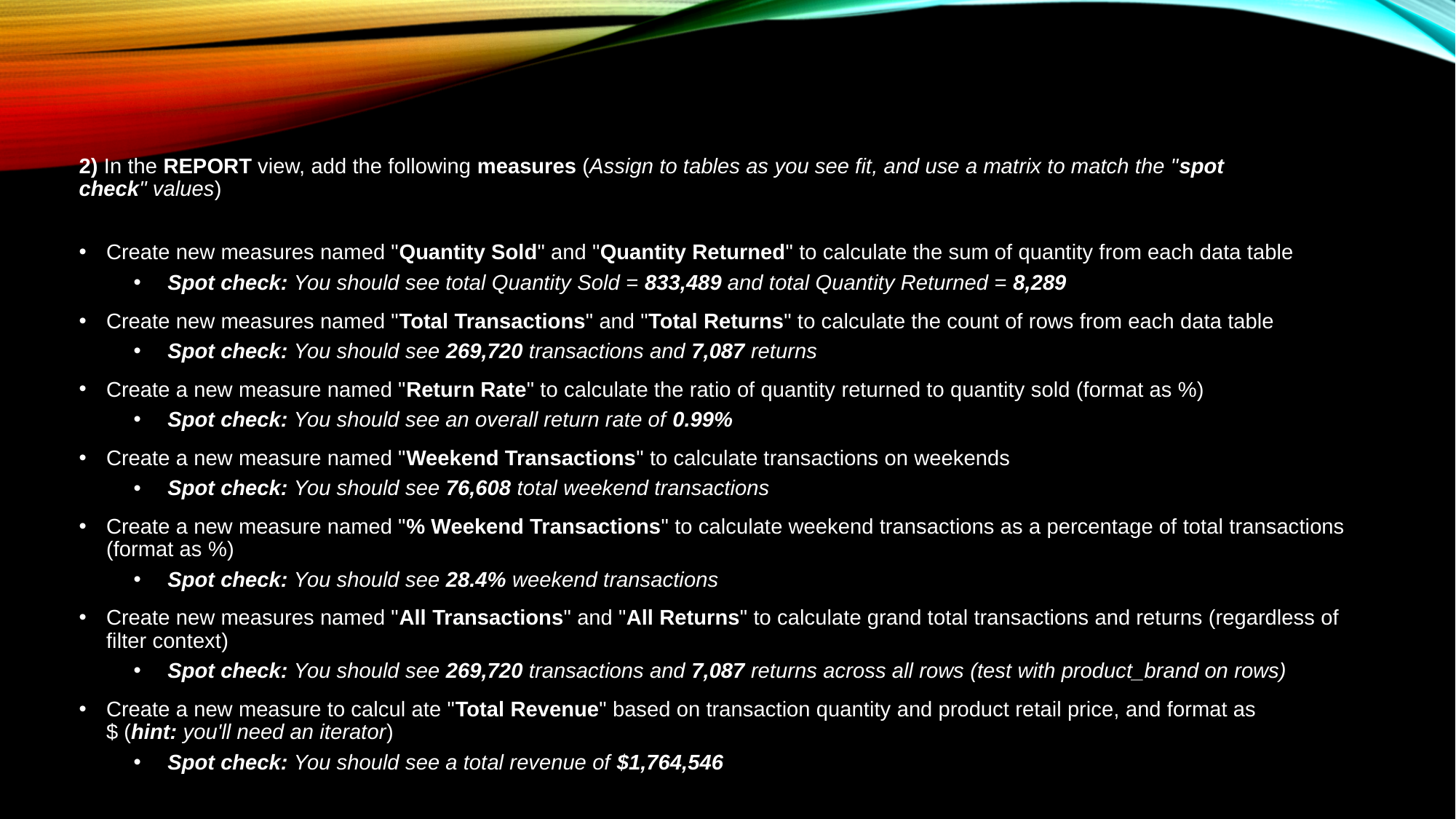

2) In the REPORT view, add the following measures (Assign to tables as you see fit, and use a matrix to match the "spot check" values)
Create new measures named "Quantity Sold" and "Quantity Returned" to calculate the sum of quantity from each data table
Spot check: You should see total Quantity Sold = 833,489 and total Quantity Returned = 8,289
Create new measures named "Total Transactions" and "Total Returns" to calculate the count of rows from each data table
Spot check: You should see 269,720 transactions and 7,087 returns
Create a new measure named "Return Rate" to calculate the ratio of quantity returned to quantity sold (format as %)
Spot check: You should see an overall return rate of 0.99%
Create a new measure named "Weekend Transactions" to calculate transactions on weekends
Spot check: You should see 76,608 total weekend transactions
Create a new measure named "% Weekend Transactions" to calculate weekend transactions as a percentage of total transactions (format as %)
Spot check: You should see 28.4% weekend transactions
Create new measures named "All Transactions" and "All Returns" to calculate grand total transactions and returns (regardless of filter context)
Spot check: You should see 269,720 transactions and 7,087 returns across all rows (test with product_brand on rows)
Create a new measure to calcul ate "Total Revenue" based on transaction quantity and product retail price, and format as $ (hint: you'll need an iterator)
Spot check: You should see a total revenue of $1,764,546